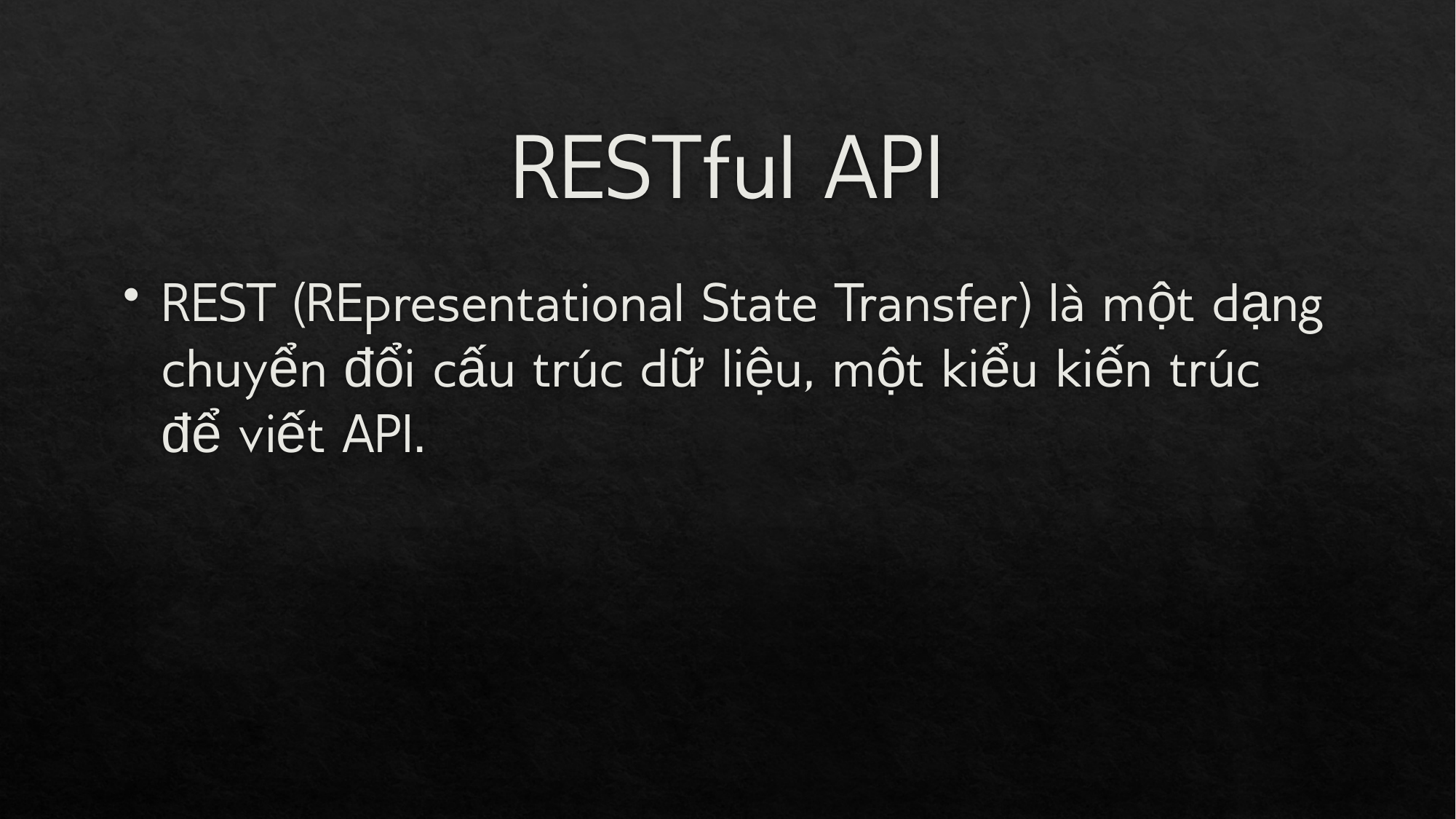

# RESTful API
REST (REpresentational State Transfer) là một dạng chuyển đổi cấu trúc dữ liệu, một kiểu kiến trúc để viết API.